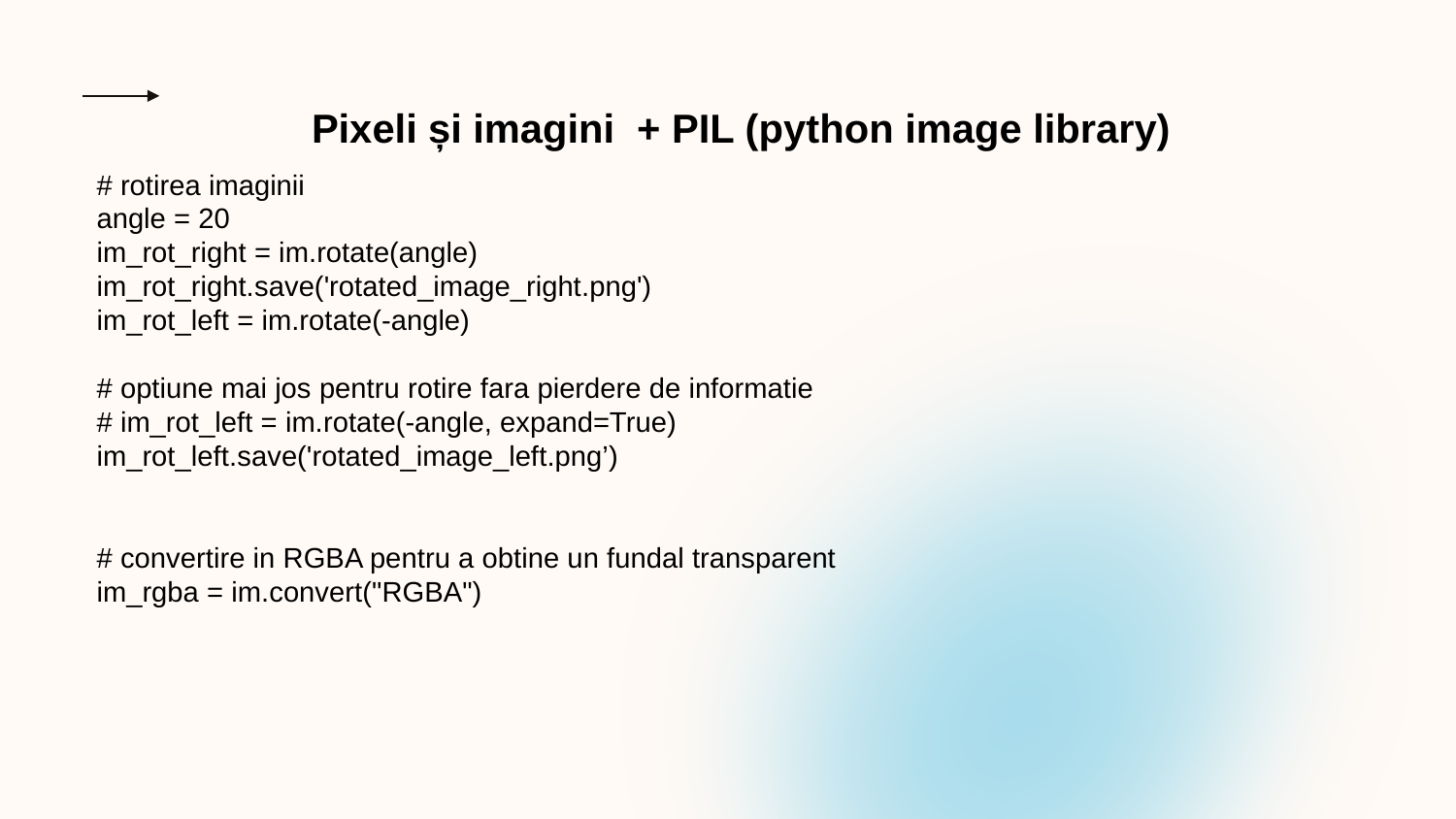

Pixeli și imagini  + PIL (python image library)

# rotirea imaginii
angle = 20
im_rot_right = im.rotate(angle)
im_rot_right.save('rotated_image_right.png')
im_rot_left = im.rotate(-angle)

# optiune mai jos pentru rotire fara pierdere de informatie
# im_rot_left = im.rotate(-angle, expand=True)
im_rot_left.save('rotated_image_left.png’)

# convertire in RGBA pentru a obtine un fundal transparent
im_rgba = im.convert("RGBA")